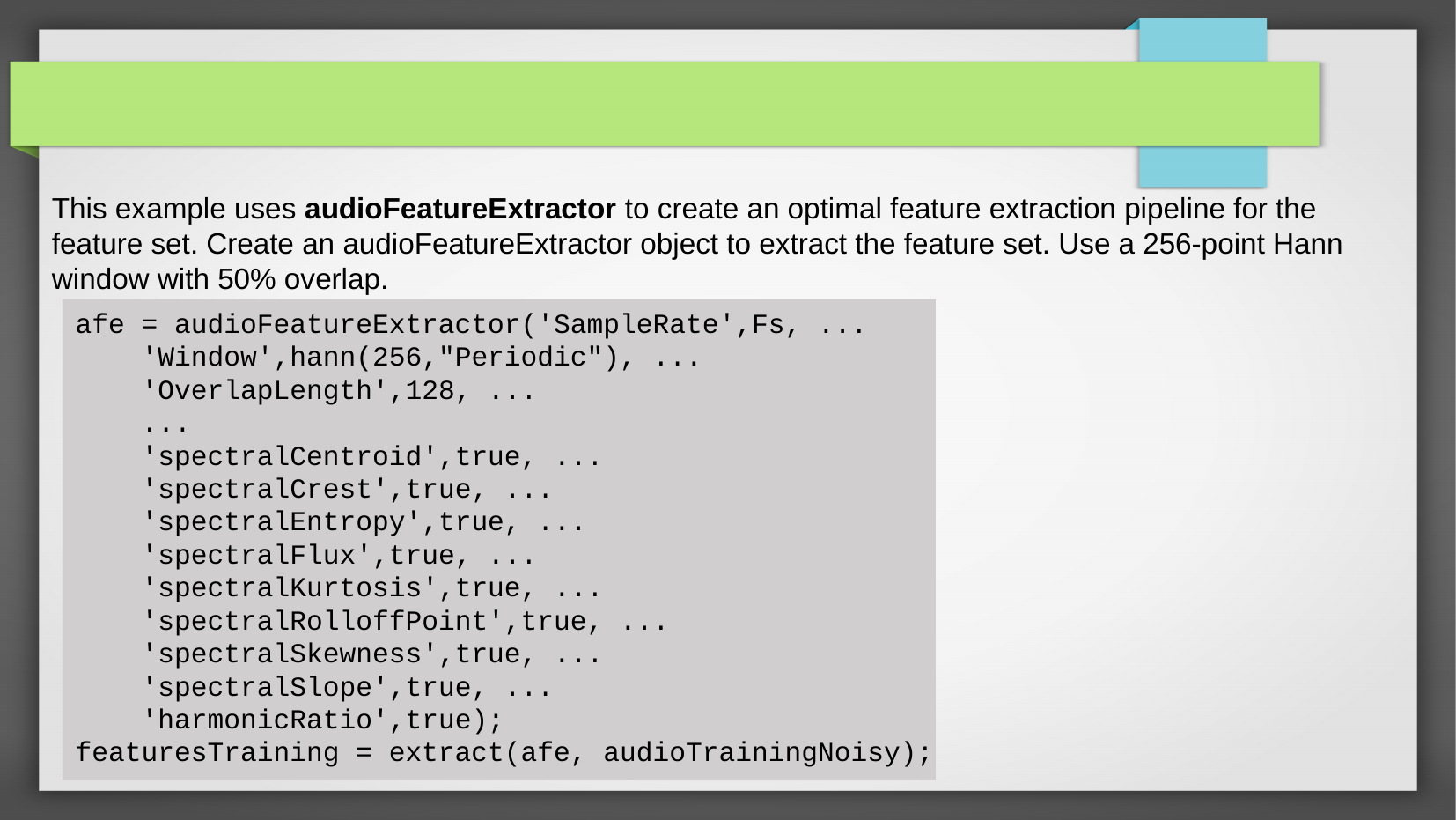

This example uses audioFeatureExtractor to create an optimal feature extraction pipeline for the feature set. Create an audioFeatureExtractor object to extract the feature set. Use a 256-point Hann window with 50% overlap.
afe = audioFeatureExtractor('SampleRate',Fs, ...
    'Window',hann(256,"Periodic"), ...
    'OverlapLength',128, ...
    ...
    'spectralCentroid',true, ...
    'spectralCrest',true, ...
    'spectralEntropy',true, ...
    'spectralFlux',true, ...
    'spectralKurtosis',true, ...
    'spectralRolloffPoint',true, ...
    'spectralSkewness',true, ...
    'spectralSlope',true, ...
    'harmonicRatio',true);
featuresTraining = extract(afe, audioTrainingNoisy);